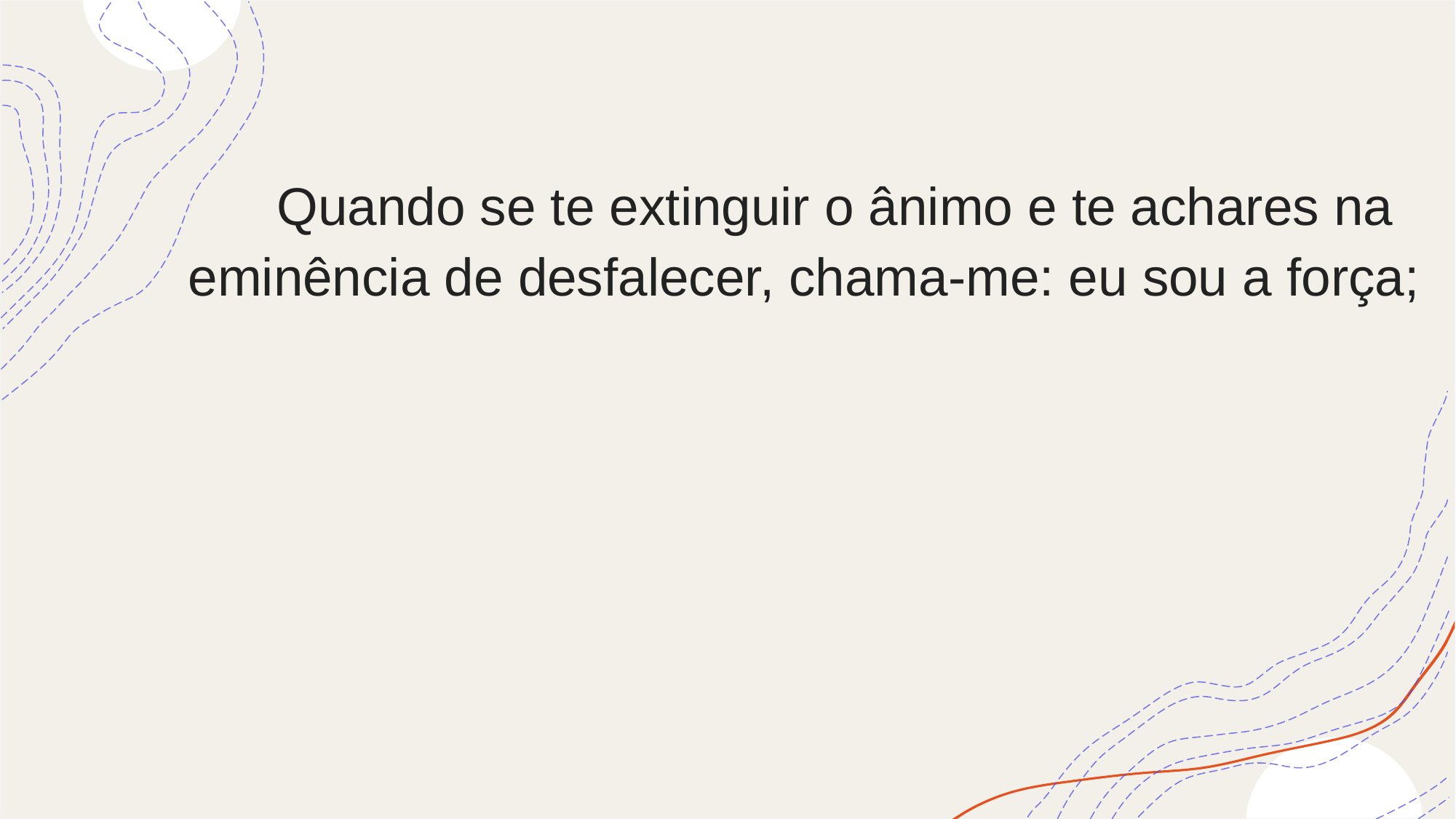

Quando se te extinguir o ânimo e te achares na eminência de desfalecer, chama-me: eu sou a força;